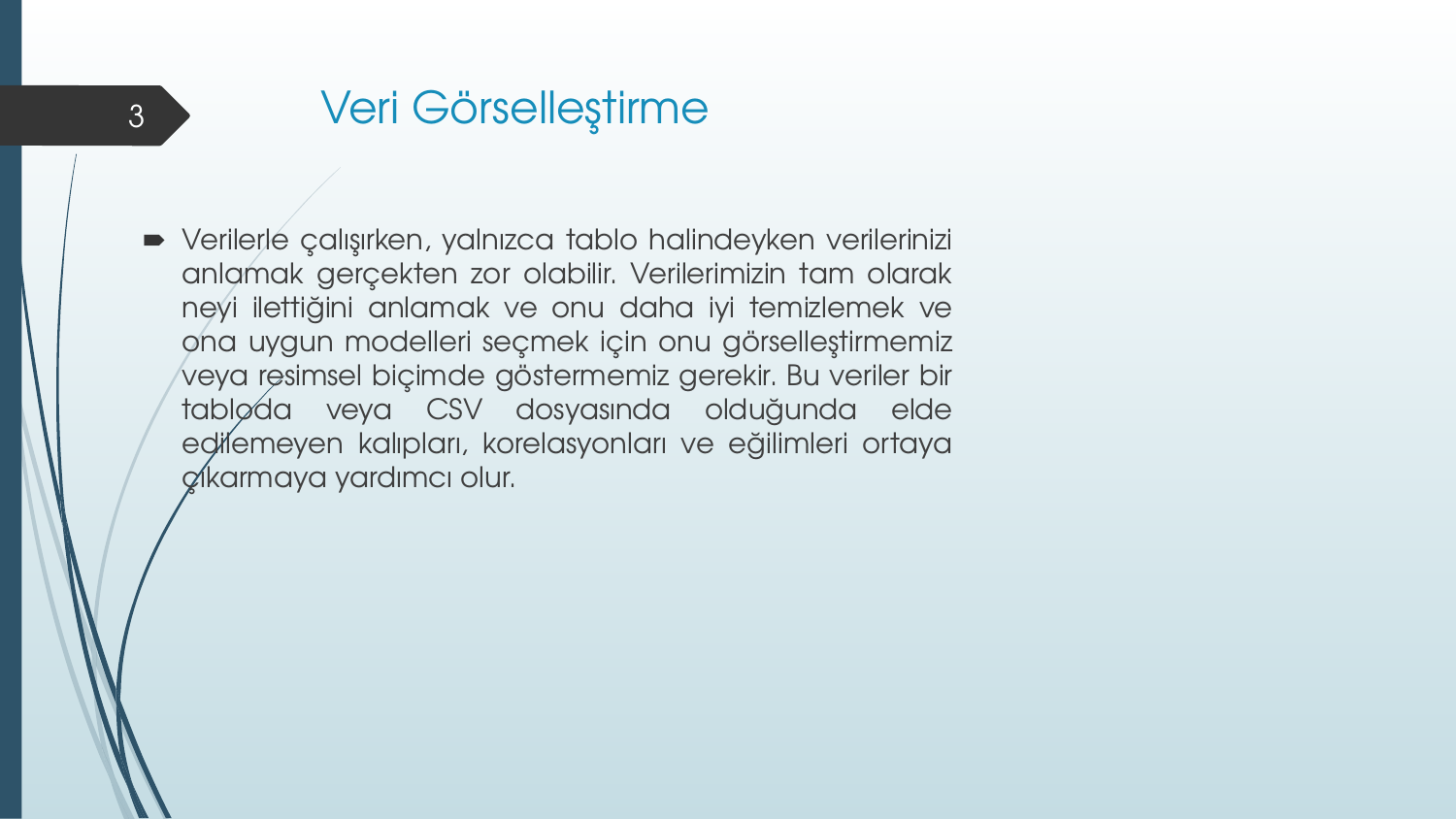

# Veri Görselleştirme
3
Verilerle çalışırken, yalnızca tablo halindeyken verilerinizi anlamak gerçekten zor olabilir. Verilerimizin tam olarak neyi ilettiğini anlamak ve onu daha iyi temizlemek ve ona uygun modelleri seçmek için onu görselleştirmemiz veya resimsel biçimde göstermemiz gerekir. Bu veriler bir tabloda veya CSV dosyasında olduğunda elde edilemeyen kalıpları, korelasyonları ve eğilimleri ortaya çıkarmaya yardımcı olur.